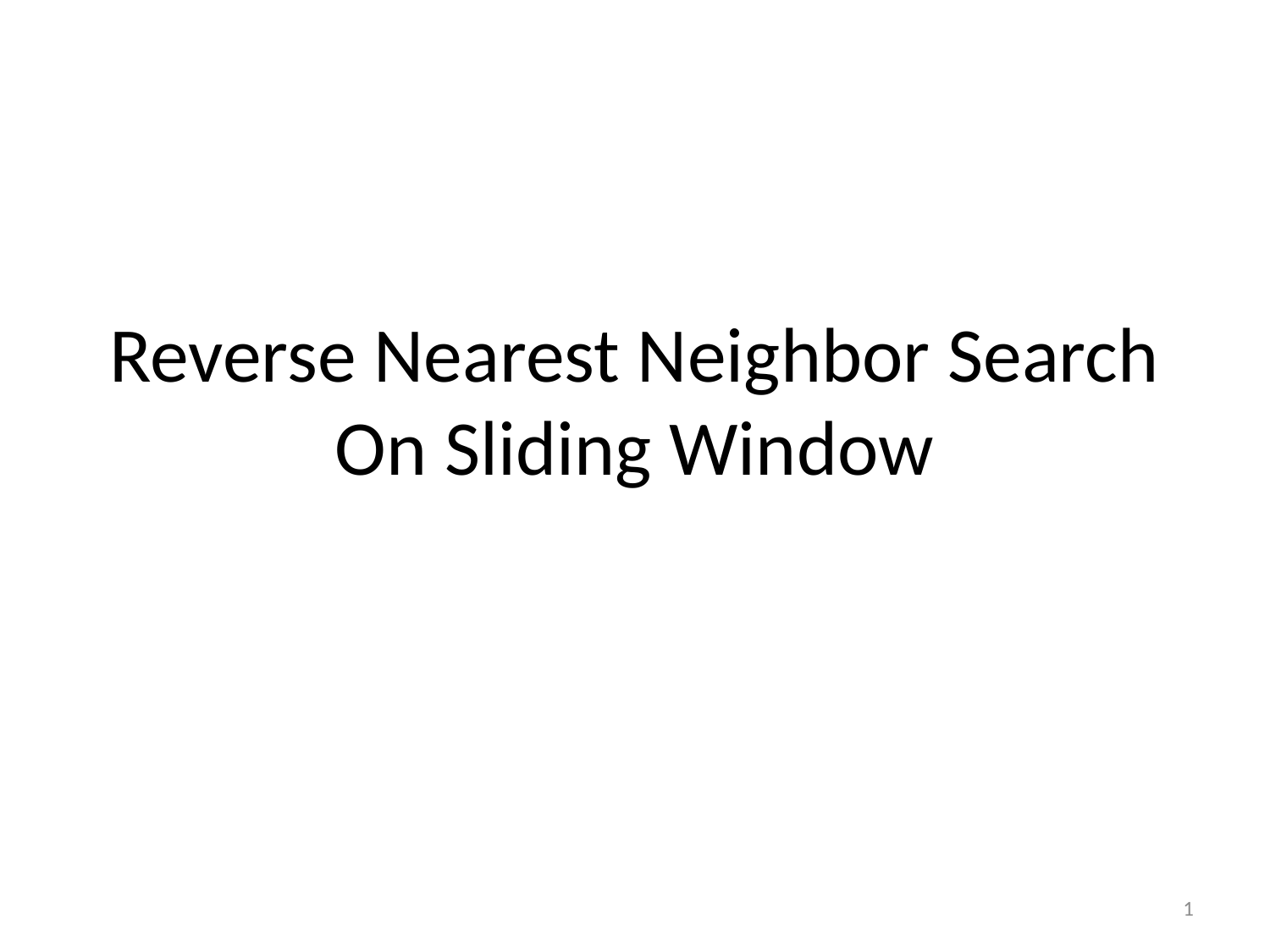

# Reverse Nearest Neighbor Search On Sliding Window

1